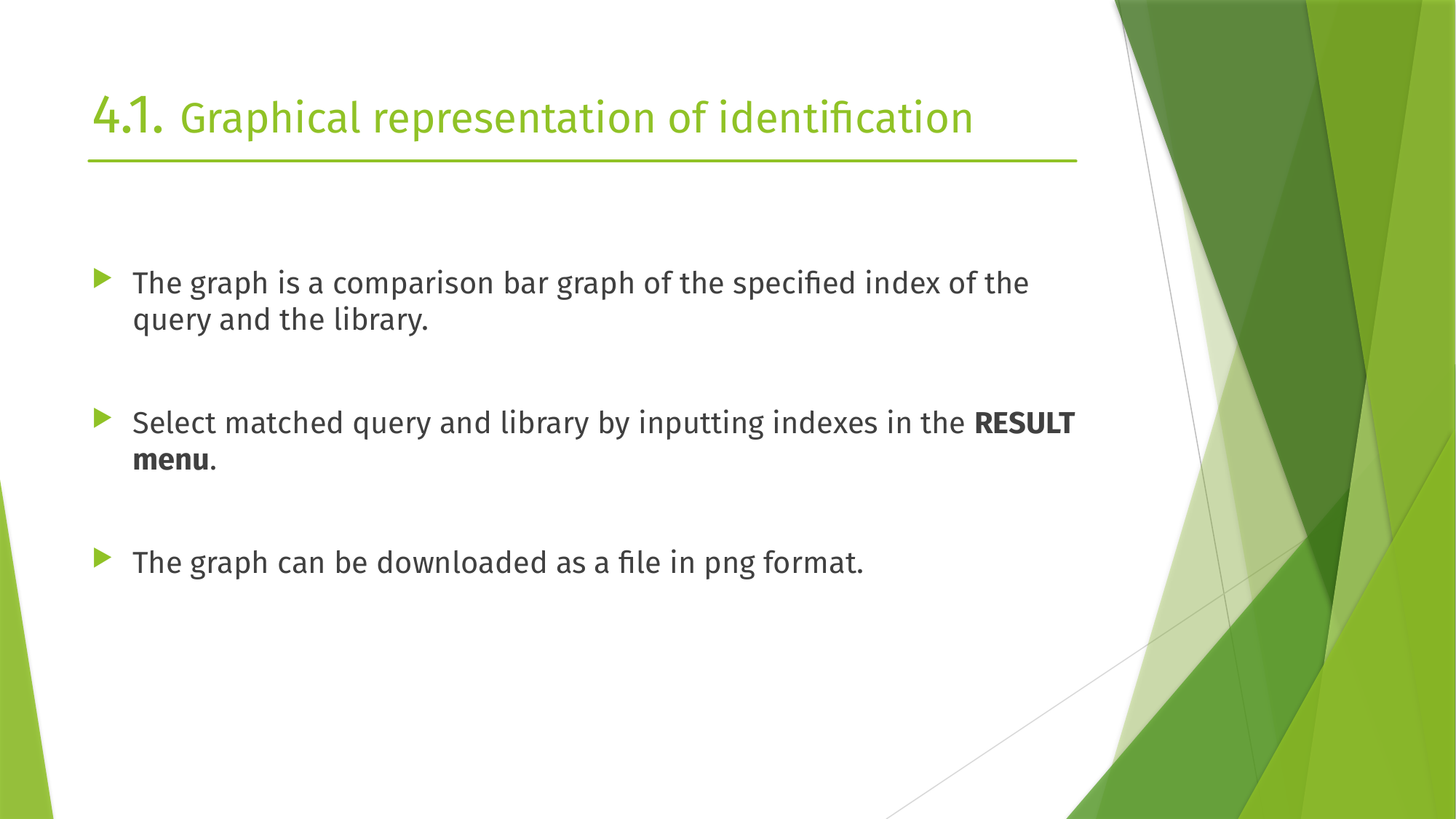

# 4.1. Graphical representation of identification
The graph is a comparison bar graph of the specified index of the query and the library.

Select matched query and library by inputting indexes in the RESULT menu.

The graph can be downloaded as a file in png format.